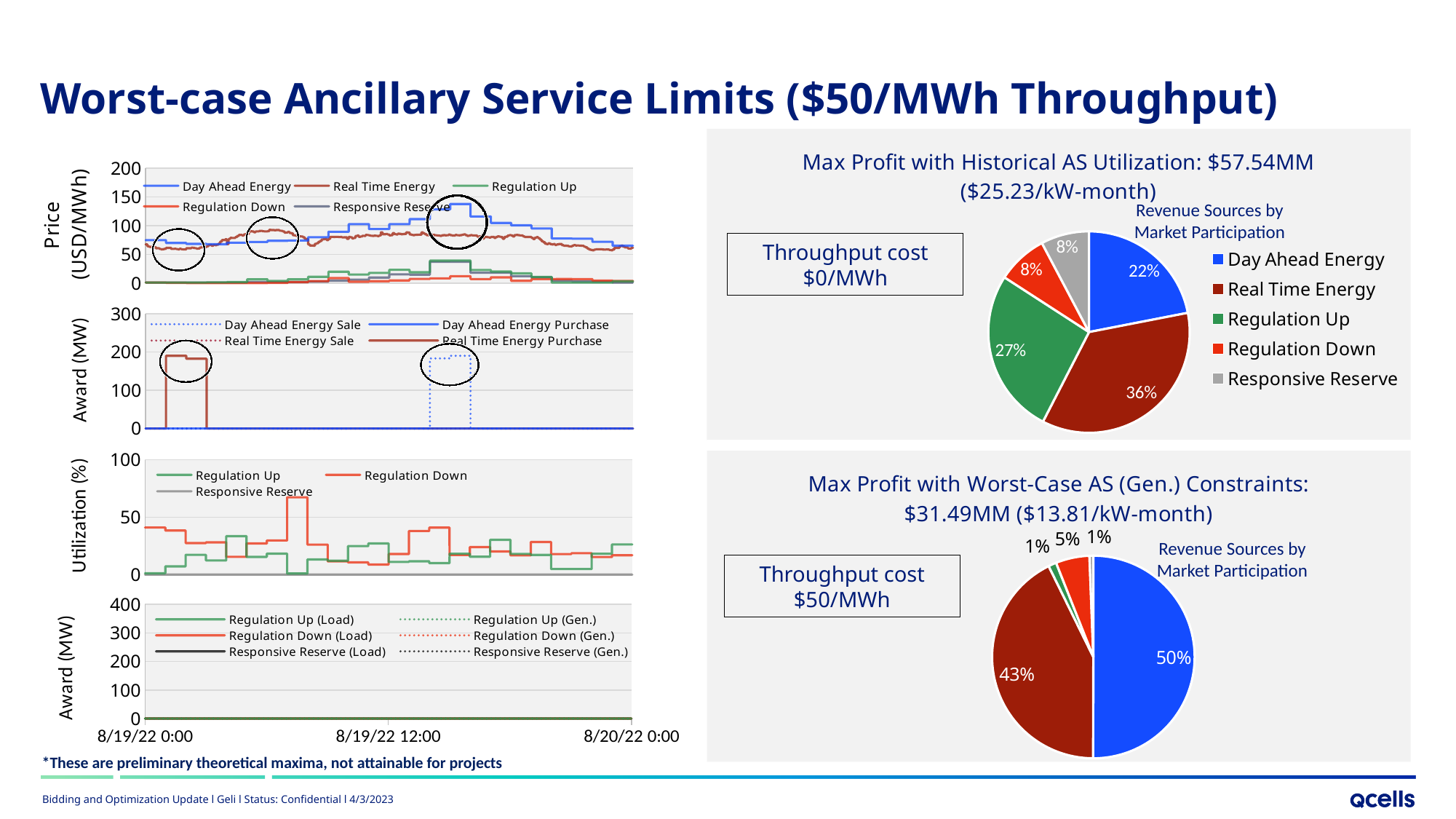

Worst-case Ancillary Service Limits ($50/MWh Throughput)

### Chart: Max Profit with Historical AS Utilization: $57.54MM ($25.23/kW-month)

| Category | revenue |
|---|---|
| Day Ahead Energy | 15.898165879 |
| Real Time Energy | 25.8053085515071 |
| Regulation Up | 19.251995242 |
| Regulation Down | 5.87656968199999 |
| Responsive Reserve | 5.61402278199999 |

### Chart

| Category | Day Ahead Energy | Real Time Energy | Regulation Up | Regulation Down | Responsive Reserve |
|---|---|---|---|---|---|
Revenue Sources by Market Participation

Throughput cost
$0/MWh

### Chart

| Category | Day Ahead Energy Sale | Day Ahead Energy Purchase | Real Time Energy Sale | Real Time Energy Purchase |
|---|---|---|---|---|

### Chart

| Category | Regulation Up | Regulation Down | Responsive Reserve |
|---|---|---|---|

### Chart: Max Profit with Worst-Case AS (Gen.) Constraints: $31.49MM ($13.81/kW-month)

| Category | revenue |
|---|---|
| Day Ahead | 18.894738668 |
| Real Time | 16.1181392495575 |
| Regulation Up | 0.481715141 |
| Regulation Down | 2.033955894 |
| Responsive Reserve | 0.23190046 |
Revenue Sources by Market Participation
Throughput cost
$50/MWh

### Chart

| Category | Regulation Up (Load) | Regulation Up (Gen.) | Regulation Down (Load) | Regulation Down (Gen.) | Responsive Reserve (Load) | Responsive Reserve (Gen.) |
|---|---|---|---|---|---|---|
*These are preliminary theoretical maxima, not attainable for projects